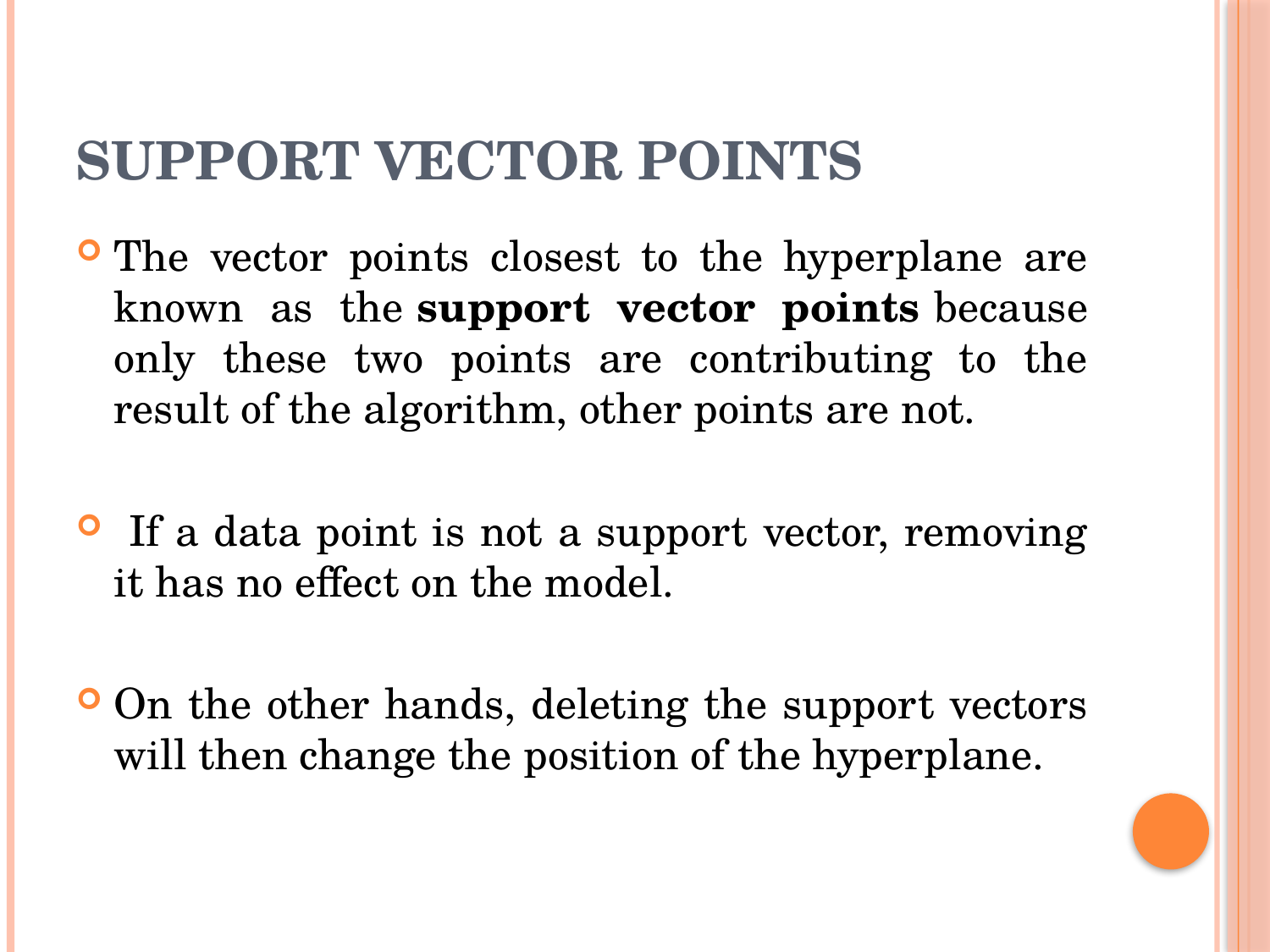

# support vector points
The vector points closest to the hyperplane are known as the support vector points because only these two points are contributing to the result of the algorithm, other points are not.

 If a data point is not a support vector, removing it has no effect on the model.

On the other hands, deleting the support vectors will then change the position of the hyperplane.